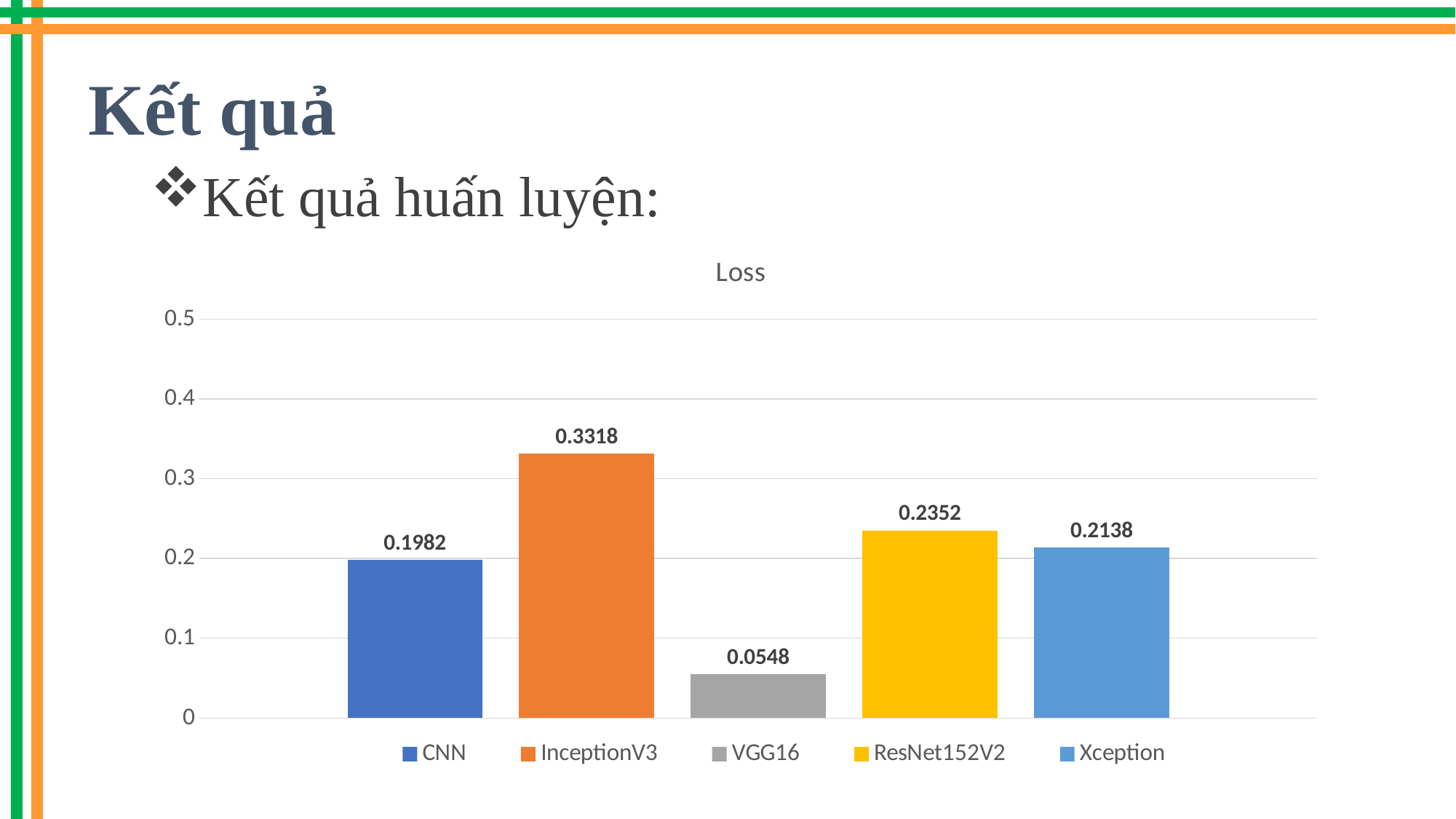

Kết quả
Kết quả huấn luyện:

### Chart: Loss

| Category | CNN | InceptionV3 | VGG16 | ResNet152V2 | Xception |
|---|---|---|---|---|---|
| Accuracy | 0.1982 | 0.3318 | 0.0548 | 0.2352 | 0.2138 |